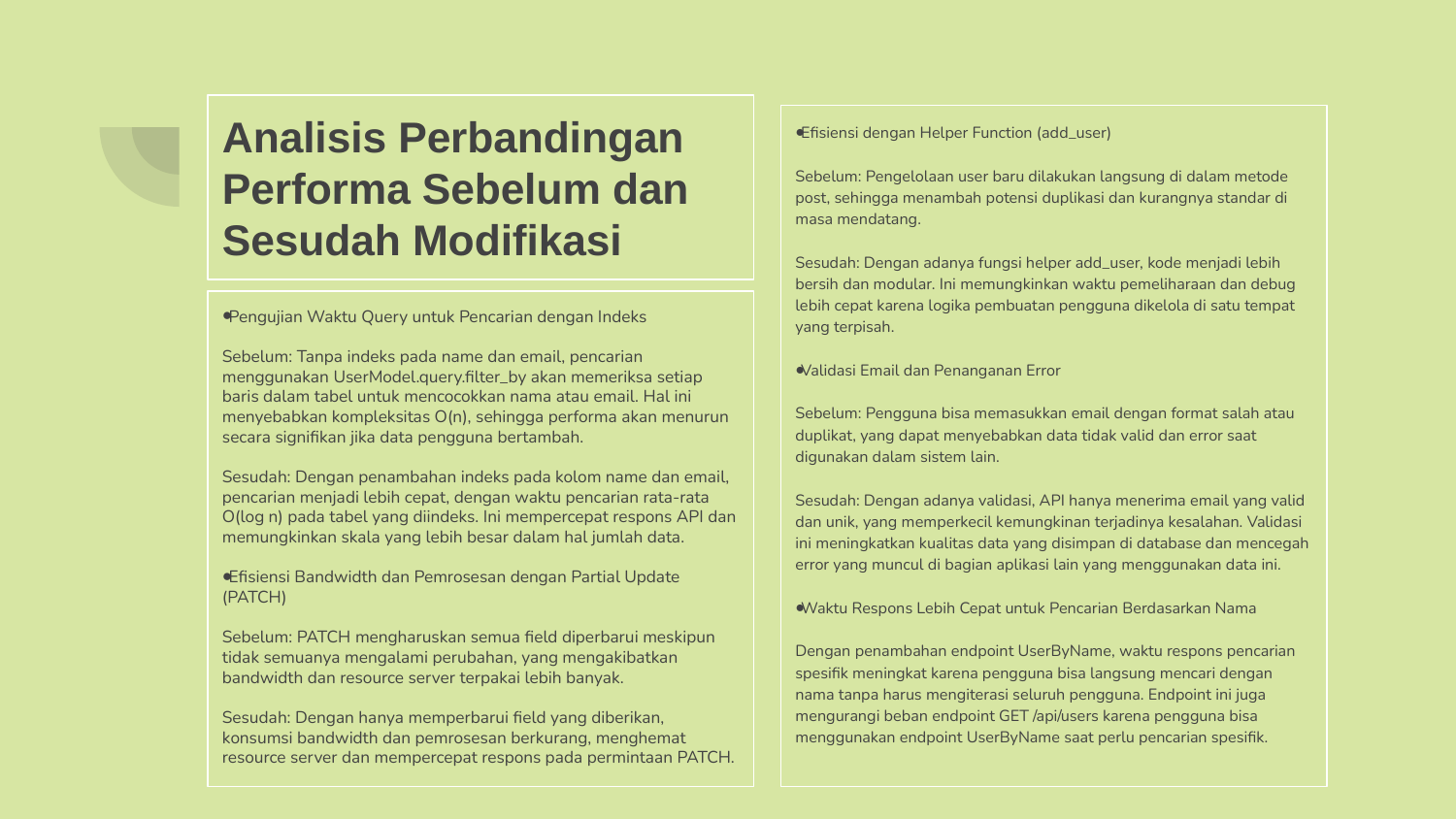

# Analisis Perbandingan Performa Sebelum dan Sesudah Modifikasi
Efisiensi dengan Helper Function (add_user)

Sebelum: Pengelolaan user baru dilakukan langsung di dalam metode post, sehingga menambah potensi duplikasi dan kurangnya standar di masa mendatang.

Sesudah: Dengan adanya fungsi helper add_user, kode menjadi lebih bersih dan modular. Ini memungkinkan waktu pemeliharaan dan debug lebih cepat karena logika pembuatan pengguna dikelola di satu tempat yang terpisah.

Validasi Email dan Penanganan Error

Sebelum: Pengguna bisa memasukkan email dengan format salah atau duplikat, yang dapat menyebabkan data tidak valid dan error saat digunakan dalam sistem lain.

Sesudah: Dengan adanya validasi, API hanya menerima email yang valid dan unik, yang memperkecil kemungkinan terjadinya kesalahan. Validasi ini meningkatkan kualitas data yang disimpan di database dan mencegah error yang muncul di bagian aplikasi lain yang menggunakan data ini.

Waktu Respons Lebih Cepat untuk Pencarian Berdasarkan Nama

Dengan penambahan endpoint UserByName, waktu respons pencarian spesifik meningkat karena pengguna bisa langsung mencari dengan nama tanpa harus mengiterasi seluruh pengguna. Endpoint ini juga mengurangi beban endpoint GET /api/users karena pengguna bisa menggunakan endpoint UserByName saat perlu pencarian spesifik.

Pengujian Waktu Query untuk Pencarian dengan Indeks

Sebelum: Tanpa indeks pada name dan email, pencarian menggunakan UserModel.query.filter_by akan memeriksa setiap baris dalam tabel untuk mencocokkan nama atau email. Hal ini menyebabkan kompleksitas O(n), sehingga performa akan menurun secara signifikan jika data pengguna bertambah.

Sesudah: Dengan penambahan indeks pada kolom name dan email, pencarian menjadi lebih cepat, dengan waktu pencarian rata-rata O(log n) pada tabel yang diindeks. Ini mempercepat respons API dan memungkinkan skala yang lebih besar dalam hal jumlah data.

Efisiensi Bandwidth dan Pemrosesan dengan Partial Update (PATCH)

Sebelum: PATCH mengharuskan semua field diperbarui meskipun tidak semuanya mengalami perubahan, yang mengakibatkan bandwidth dan resource server terpakai lebih banyak.

Sesudah: Dengan hanya memperbarui field yang diberikan, konsumsi bandwidth dan pemrosesan berkurang, menghemat resource server dan mempercepat respons pada permintaan PATCH.